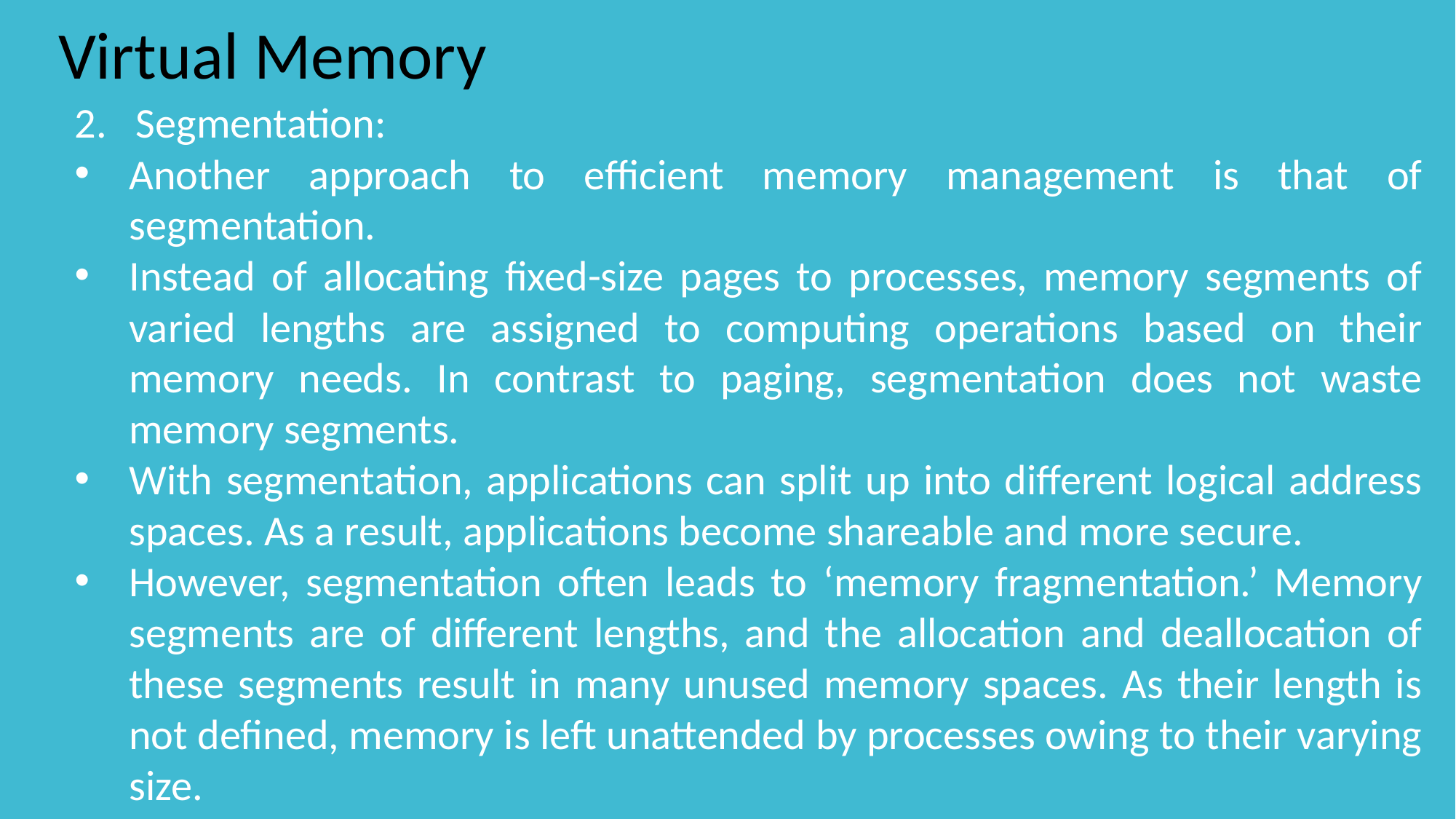

# Virtual Memory
Segmentation:
Another approach to efficient memory management is that of segmentation.
Instead of allocating fixed-size pages to processes, memory segments of varied lengths are assigned to computing operations based on their memory needs. In contrast to paging, segmentation does not waste memory segments.
With segmentation, applications can split up into different logical address spaces. As a result, applications become shareable and more secure.
However, segmentation often leads to ‘memory fragmentation.’ Memory segments are of different lengths, and the allocation and deallocation of these segments result in many unused memory spaces. As their length is not defined, memory is left unattended by processes owing to their varying size.